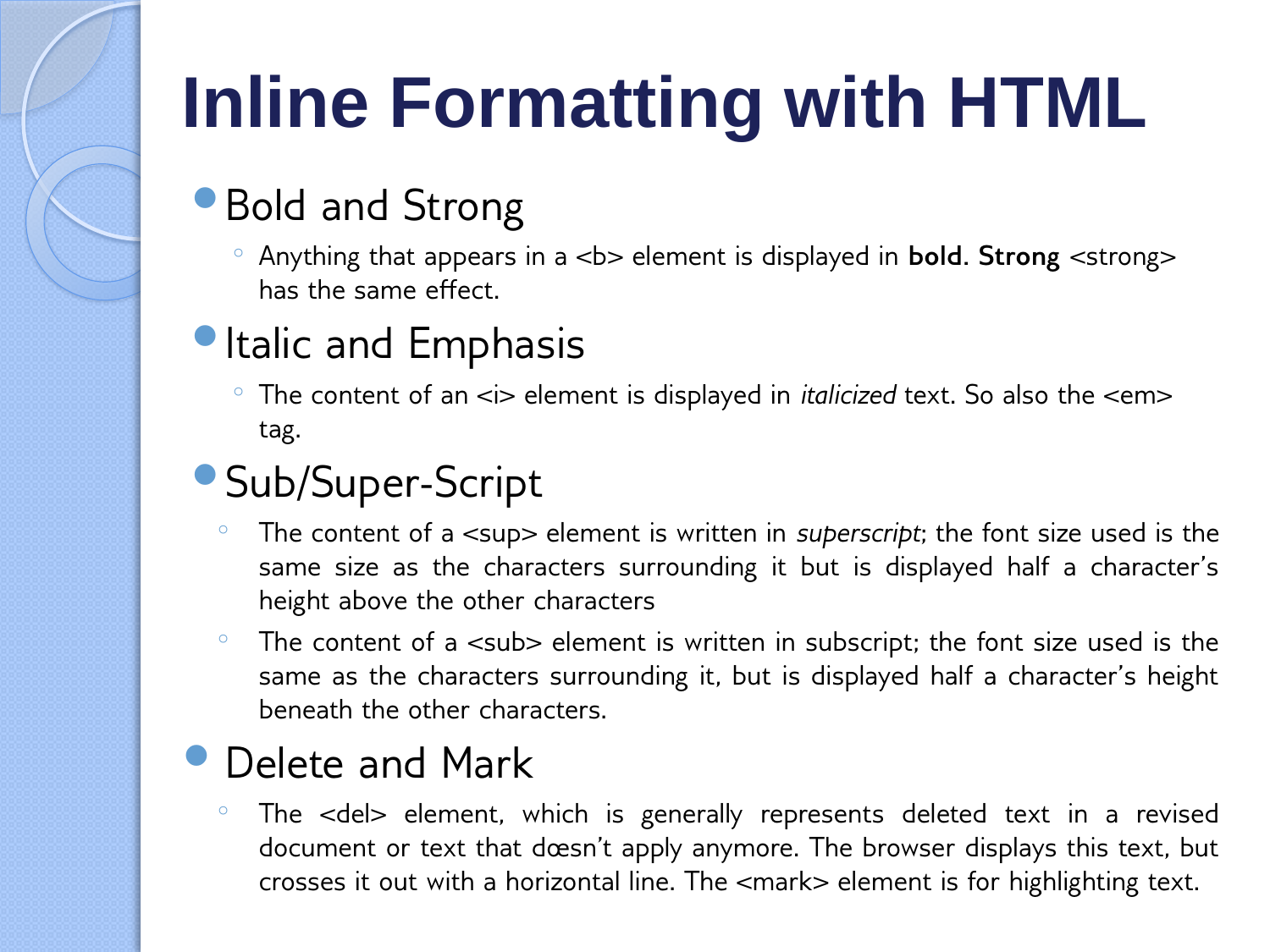

# Inline Formatting with HTML
Bold and Strong
Anything that appears in a <b> element is displayed in bold. Strong <strong> has the same effect.
Italic and Emphasis
The content of an <i> element is displayed in italicized text. So also the <em> tag.
Sub/Super-Script
The content of a <sup> element is written in superscript; the font size used is the same size as the characters surrounding it but is displayed half a character’s height above the other characters
The content of a <sub> element is written in subscript; the font size used is the same as the characters surrounding it, but is displayed half a character’s height beneath the other characters.
Delete and Mark
The <del> element, which is generally represents deleted text in a revised document or text that doesn’t apply anymore. The browser displays this text, but crosses it out with a horizontal line. The <mark> element is for highlighting text.